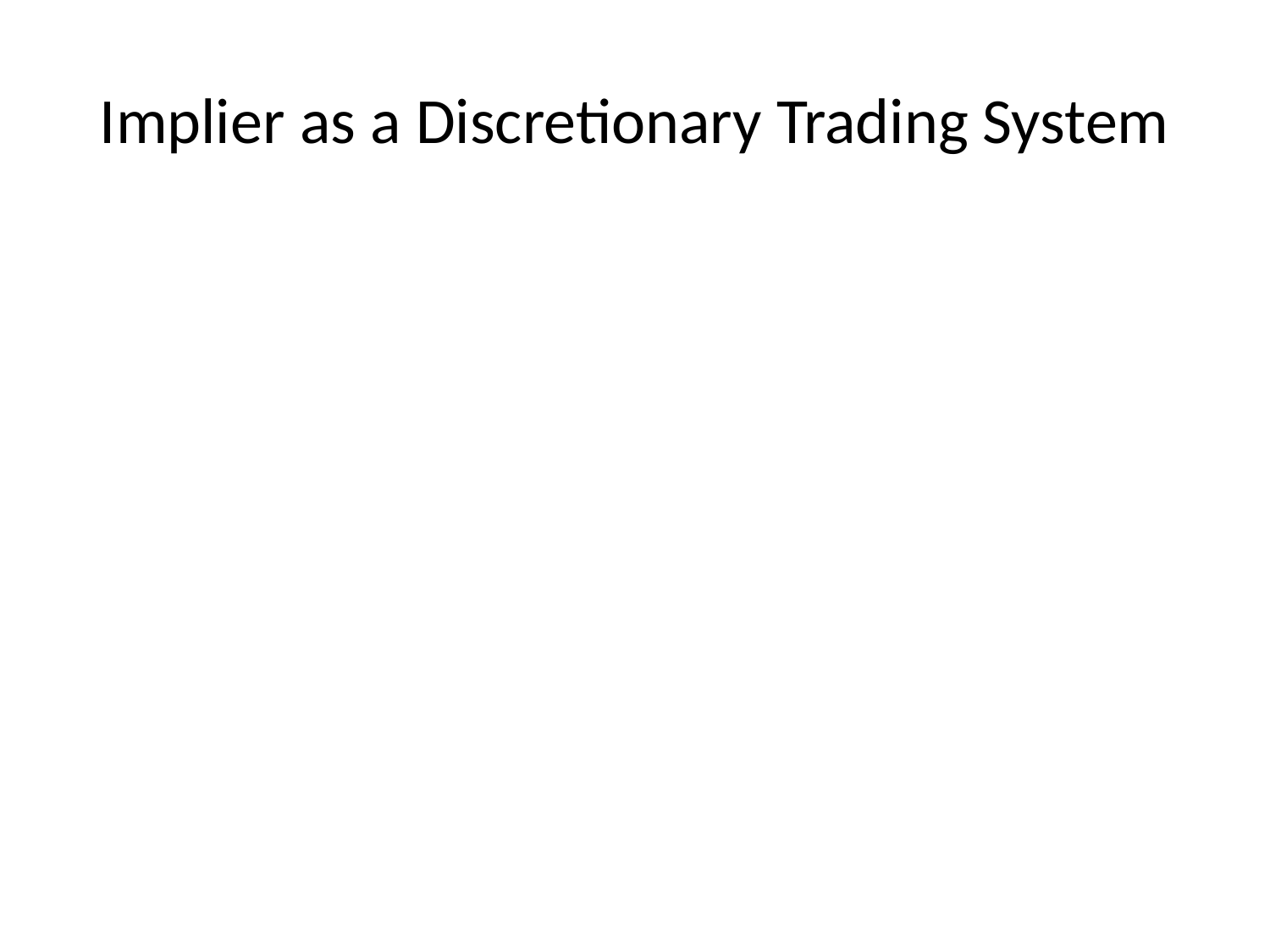

# Implier as a Discretionary Trading System